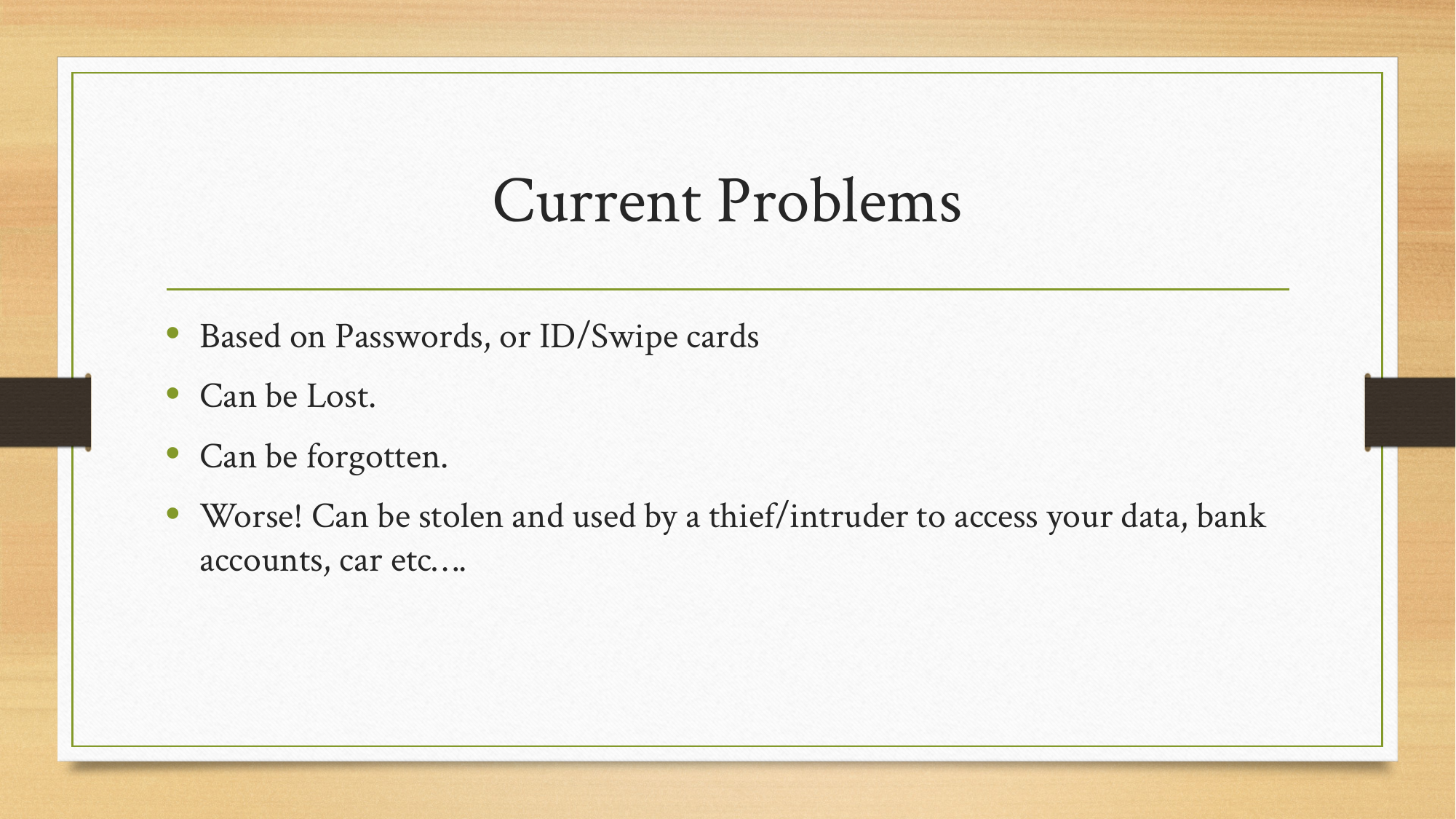

# Current Problems
Based on Passwords, or ID/Swipe cards
Can be Lost.
Can be forgotten.
Worse! Can be stolen and used by a thief/intruder to access your data, bank accounts, car etc….